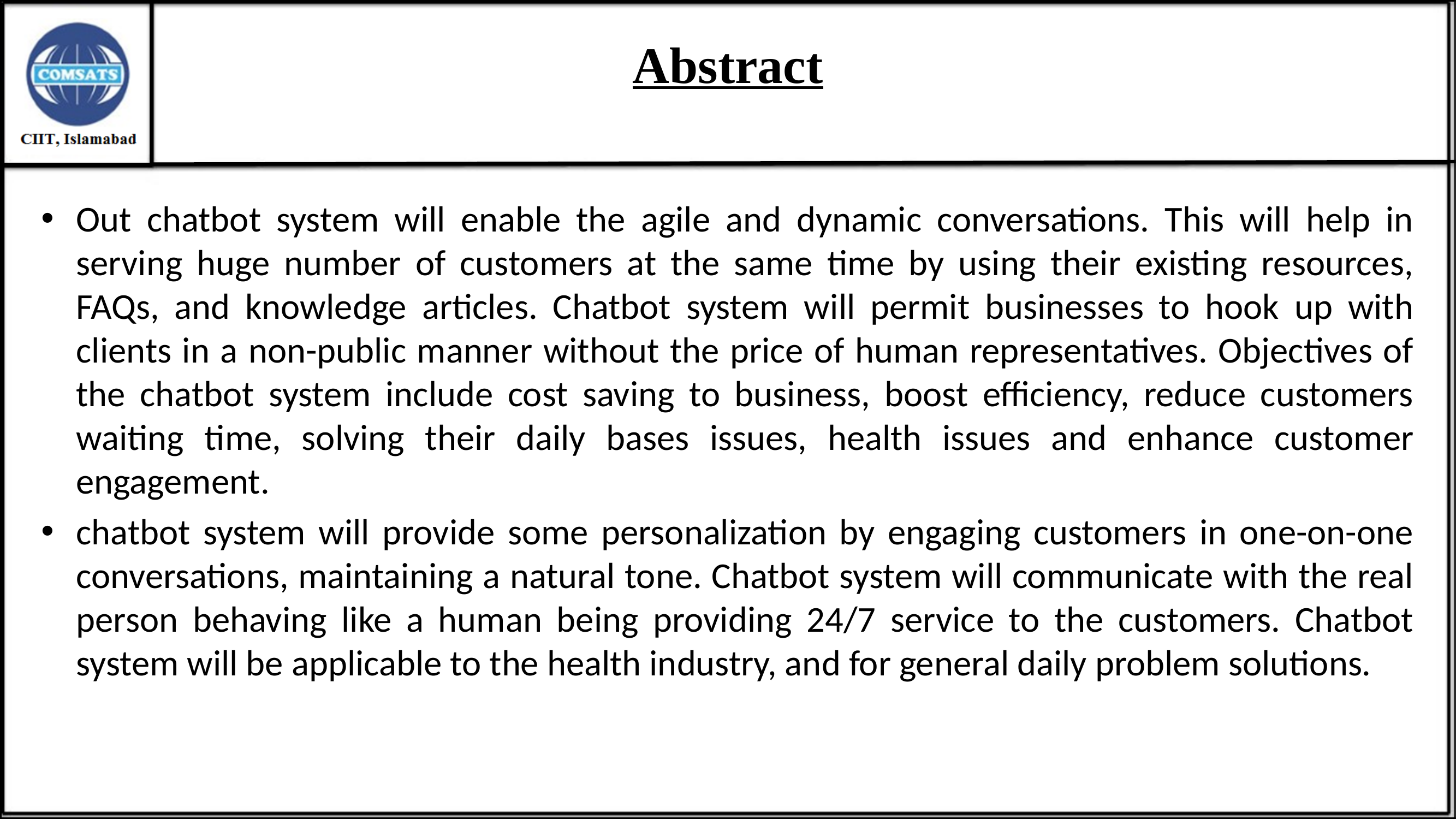

# Abstract
Out chatbot system will enable the agile and dynamic conversations. This will help in serving huge number of customers at the same time by using their existing resources, FAQs, and knowledge articles. Chatbot system will permit businesses to hook up with clients in a non-public manner without the price of human representatives. Objectives of the chatbot system include cost saving to business, boost efficiency, reduce customers waiting time, solving their daily bases issues, health issues and enhance customer engagement.
chatbot system will provide some personalization by engaging customers in one-on-one conversations, maintaining a natural tone. Chatbot system will communicate with the real person behaving like a human being providing 24/7 service to the customers. Chatbot system will be applicable to the health industry, and for general daily problem solutions.

4